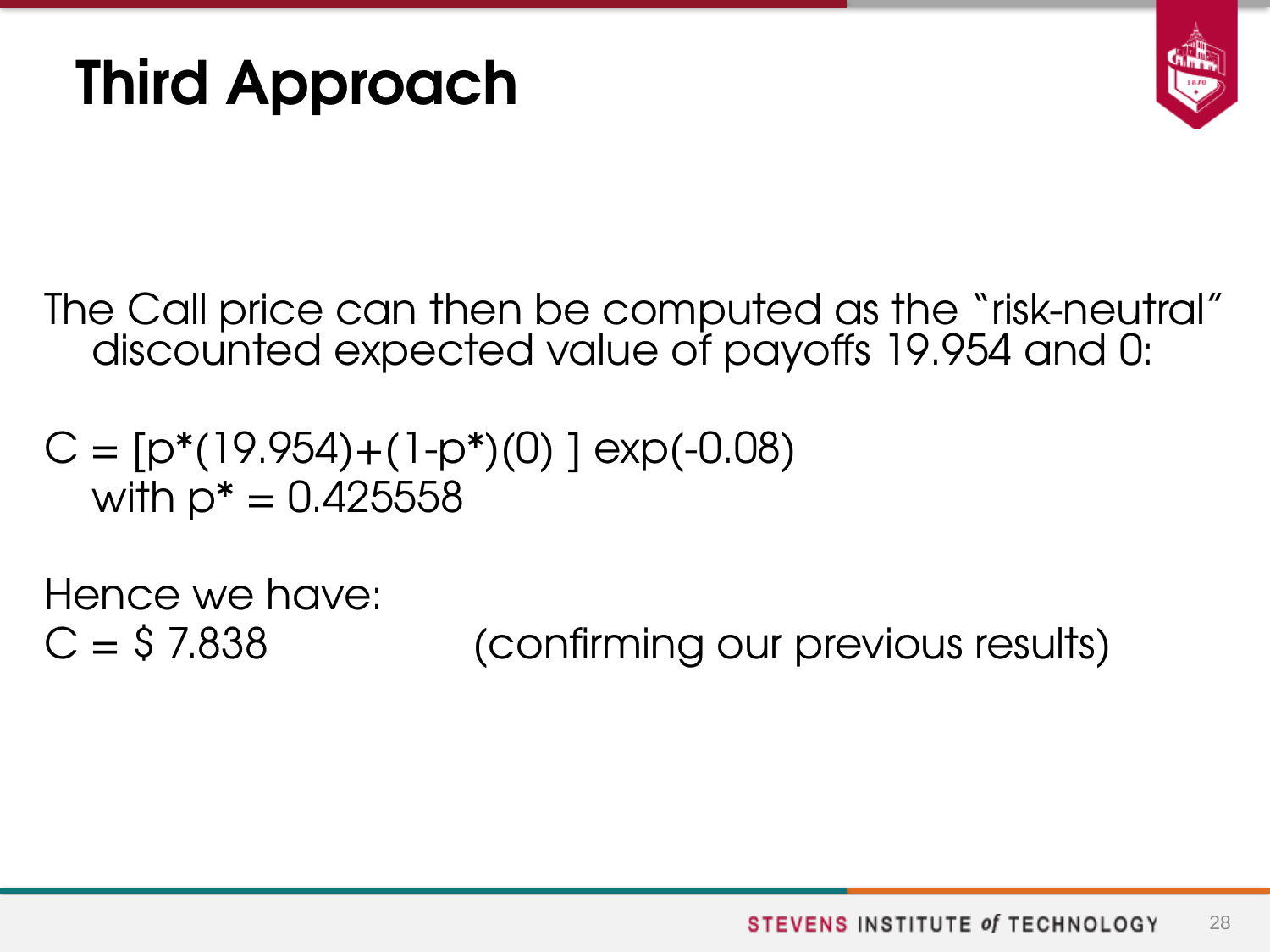

# Third Approach
The Call price can then be computed as the “risk-neutral” discounted expected value of payoffs 19.954 and 0:

C = [p*(19.954)+(1-p*)(0) ] exp(-0.08)
	with p* = 0.425558

Hence we have:
C = $ 7.838		(confirming our previous results)
28